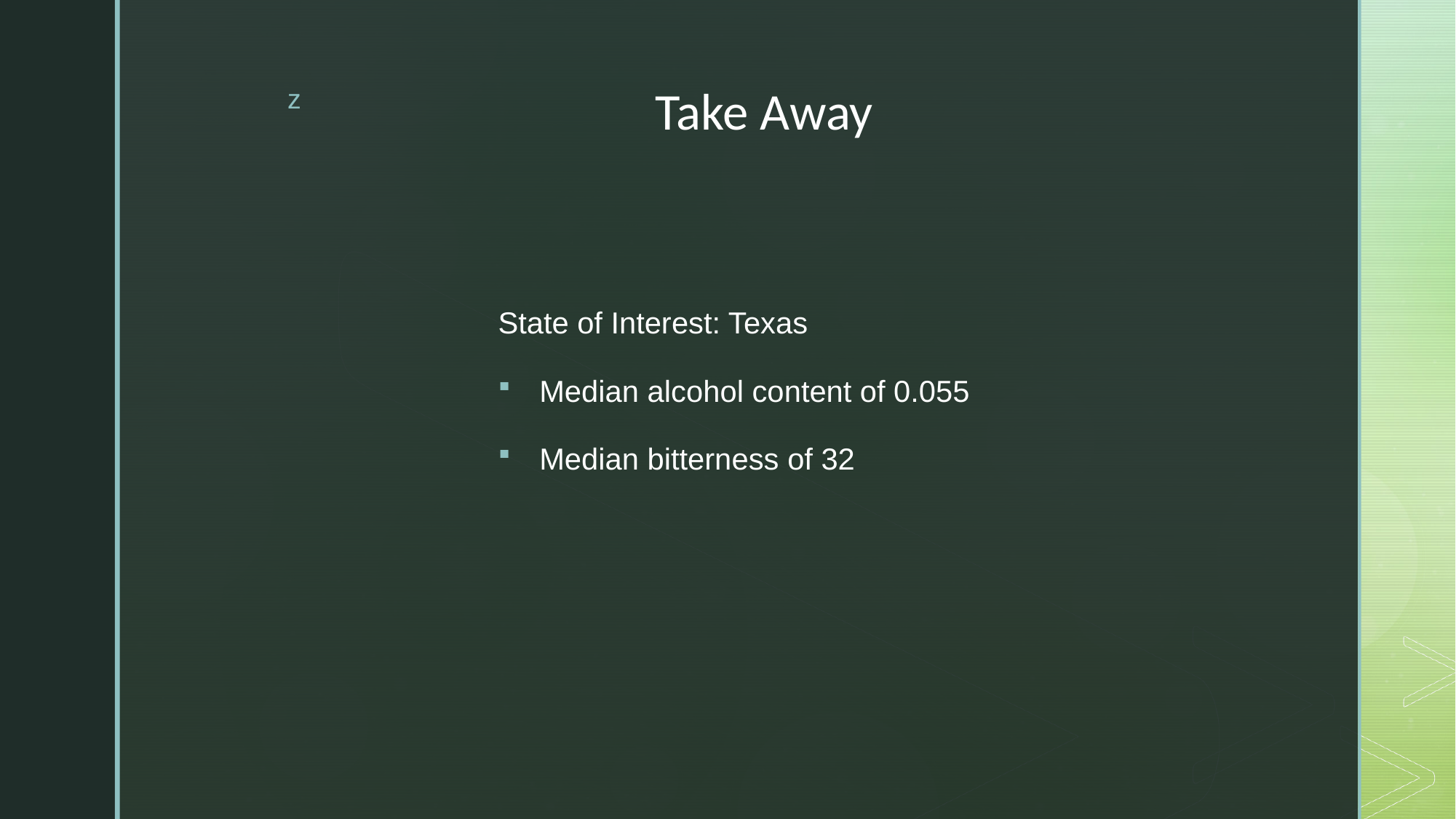

Take Away
State of Interest: Texas
Median alcohol content of 0.055
Median bitterness of 32